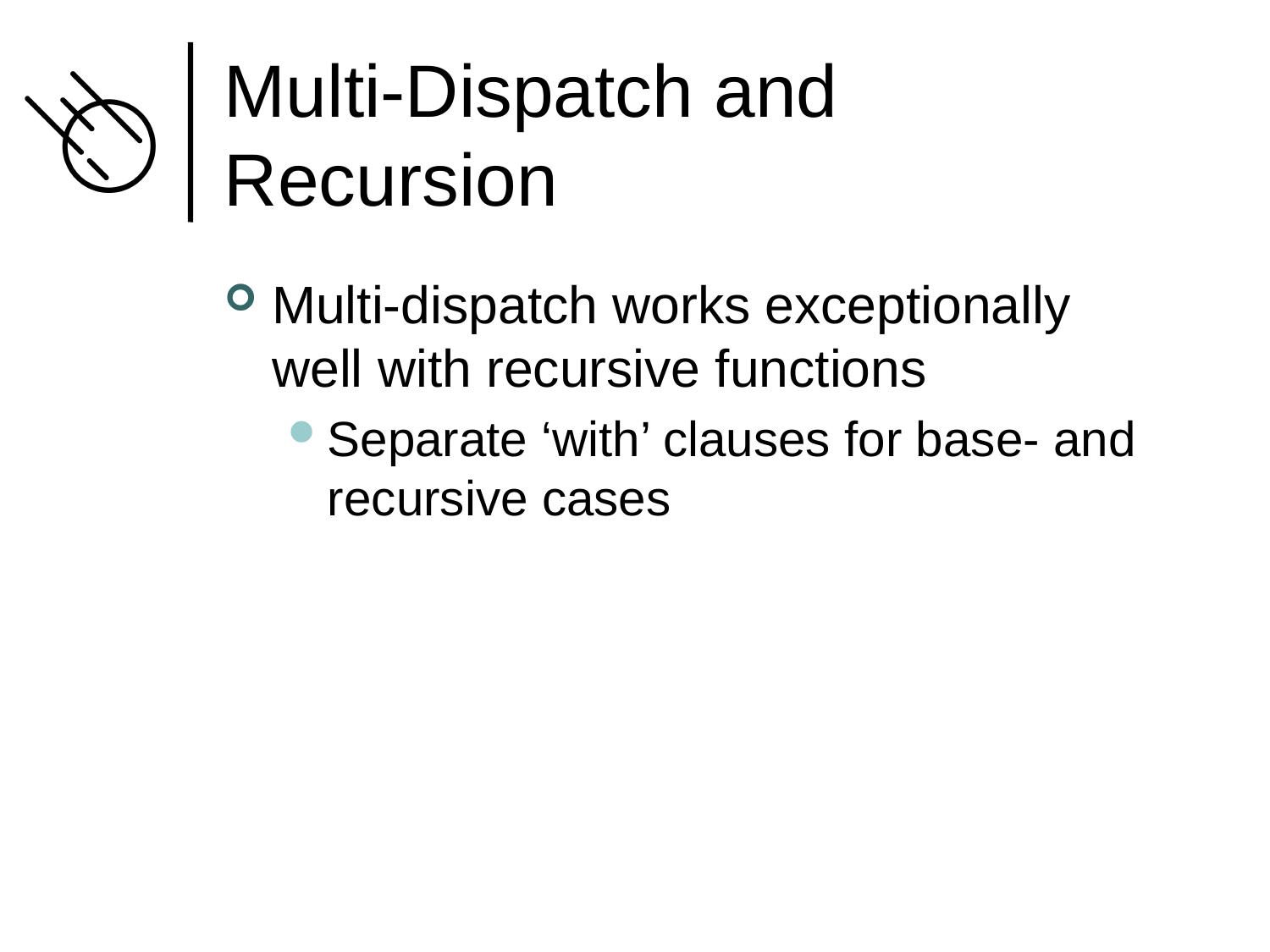

# Multi-Dispatch and Recursion
Multi-dispatch works exceptionally well with recursive functions
Separate ‘with’ clauses for base- and recursive cases